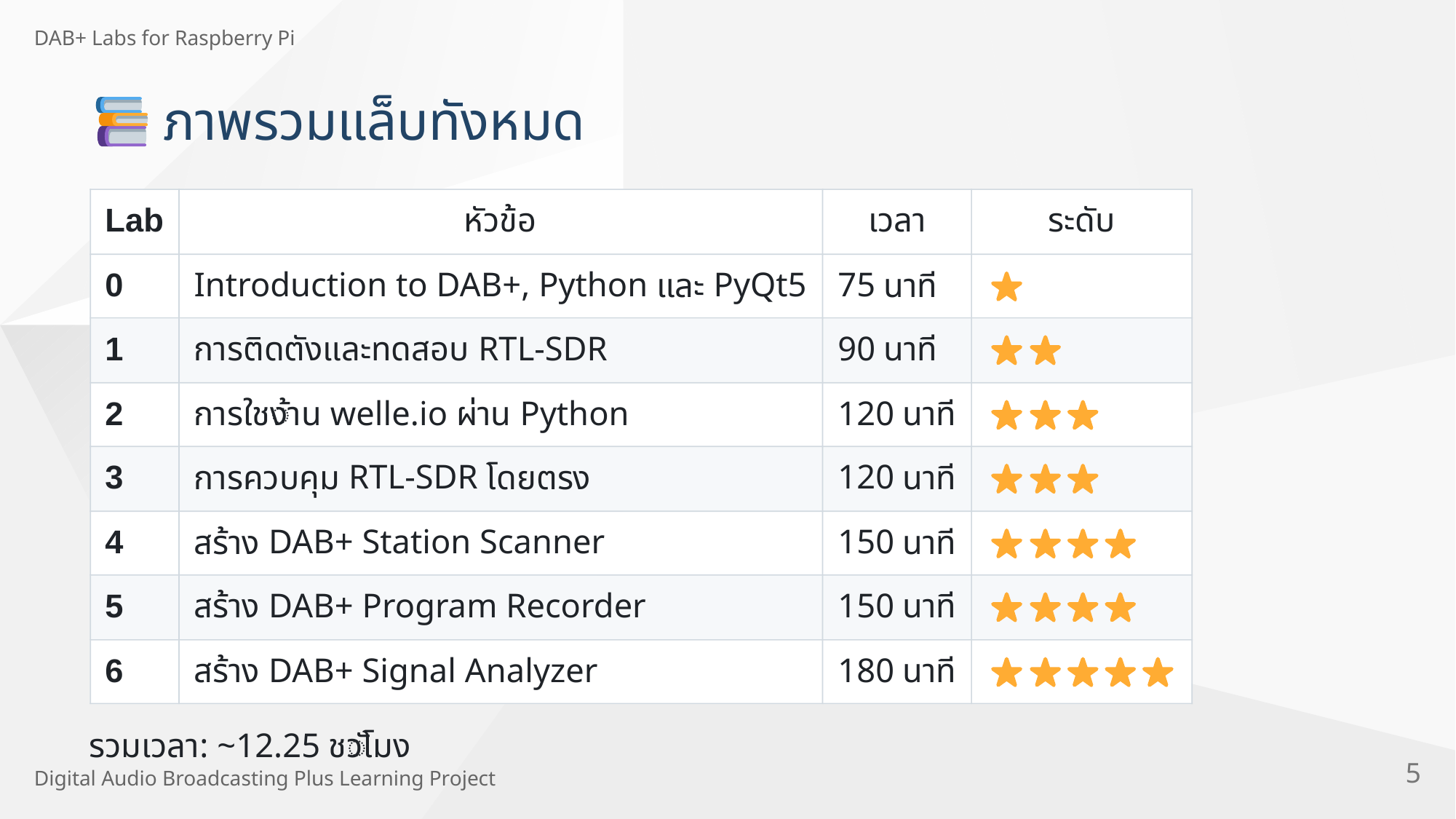

DAB+ Labs for Raspberry Pi

ภาพรวมแล็
บทั
งหมด

Lab
หั
วข้
อ
เวลา
ระดั
บ

0
Introduction to DAB+, Python
 PyQt5
75
และ
นาที

1
 RTL-SDR
90
การติ
ดตั
งและทดสอบ
นาที

2
 welle.io
 Python
120
การใช
งาน
ผ่
าน
นาที
้

3
 RTL-SDR
120
การควบคุ
ม
โดยตรง
นาที

4
 DAB+ Station Scanner
150
สร้
าง
นาที

5
 DAB+ Program Recorder
150
สร้
าง
นาที

6
 DAB+ Signal Analyzer
180
สร้
าง
นาที

: ~12.25
รวมเวลา
ช
วโมง
ั
5
Digital Audio Broadcasting Plus Learning Project